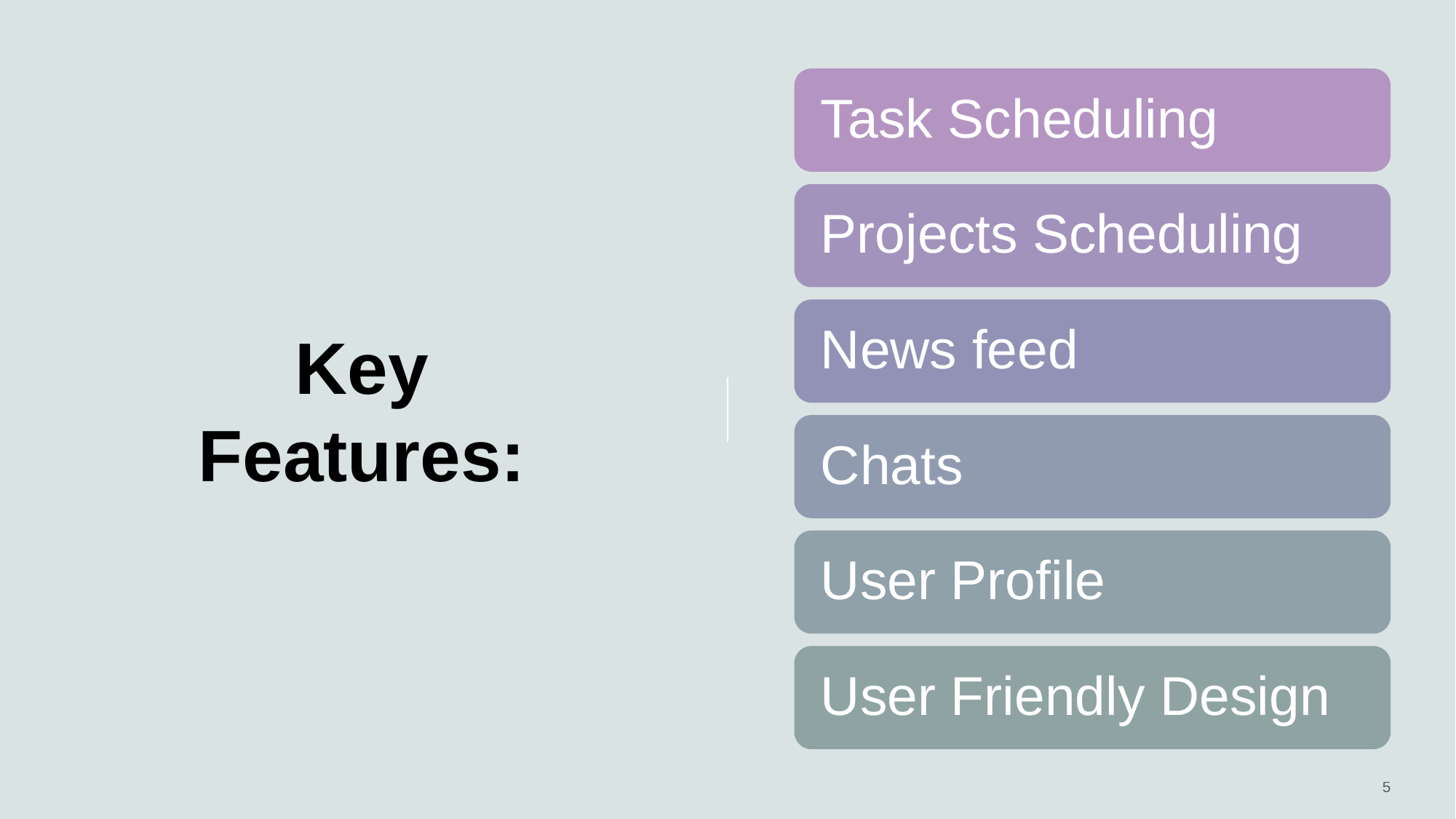

Task Scheduling
Projects Scheduling
News feed
Chats
User Profile
User Friendly Design
# Key Features:
5